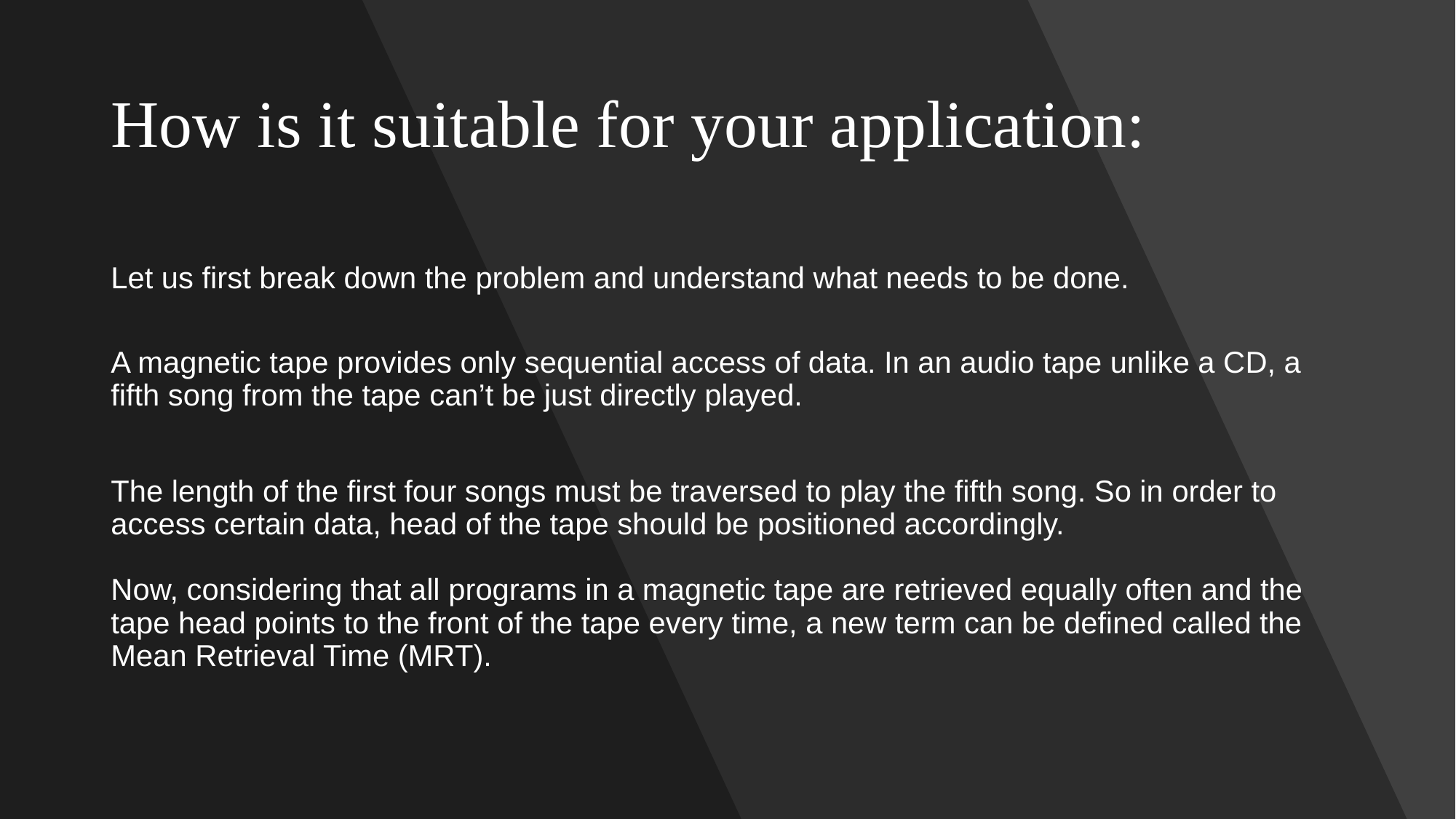

# How is it suitable for your application:
Let us first break down the problem and understand what needs to be done.
A magnetic tape provides only sequential access of data. In an audio tape unlike a CD, a fifth song from the tape can’t be just directly played.

The length of the first four songs must be traversed to play the fifth song. So in order to access certain data, head of the tape should be positioned accordingly.
Now, considering that all programs in a magnetic tape are retrieved equally often and the tape head points to the front of the tape every time, a new term can be defined called the Mean Retrieval Time (MRT).